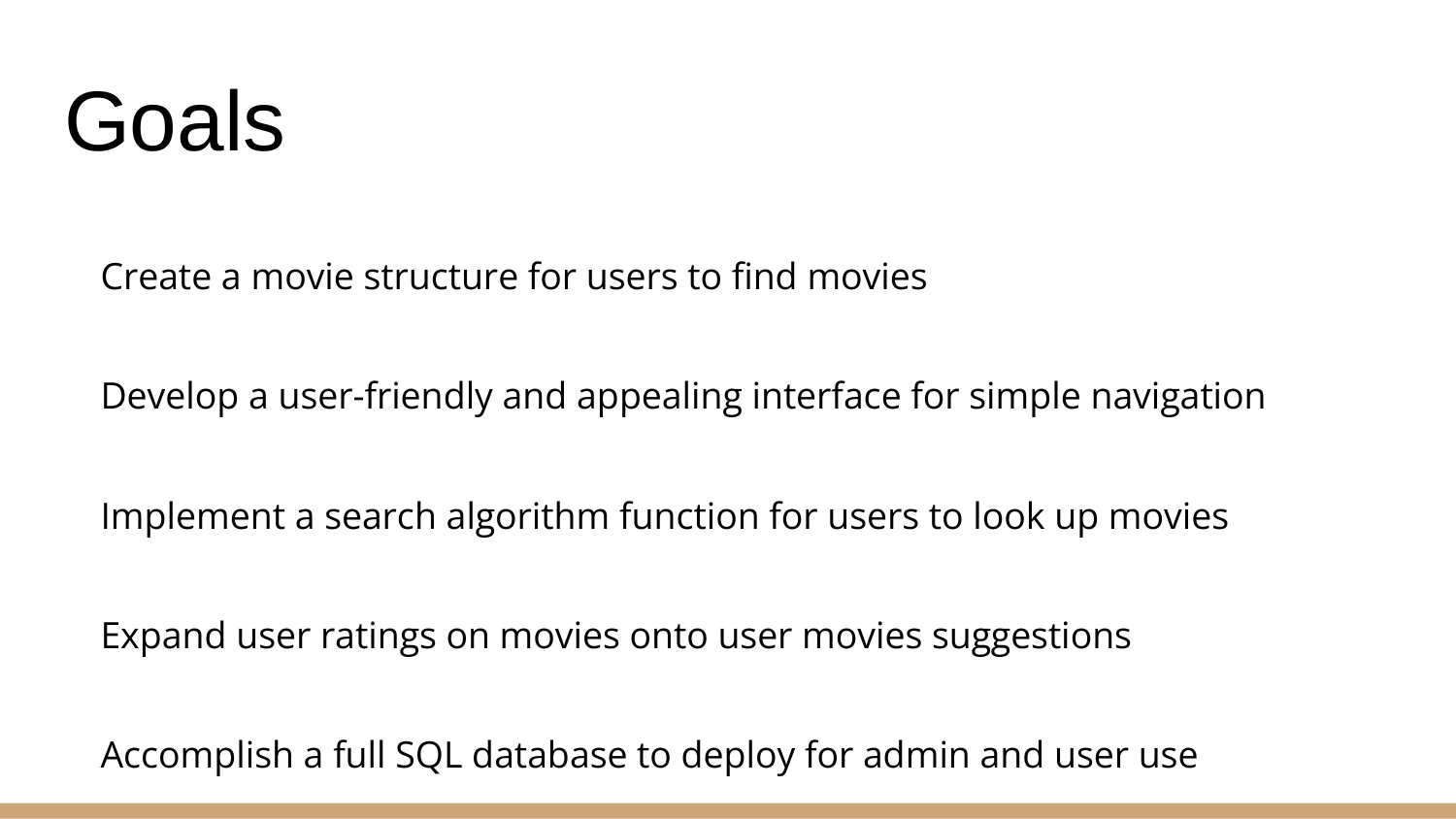

# Goals
Create a movie structure for users to find movies
Develop a user-friendly and appealing interface for simple navigation
Implement a search algorithm function for users to look up movies
Expand user ratings on movies onto user movies suggestions
Accomplish a full SQL database to deploy for admin and user use